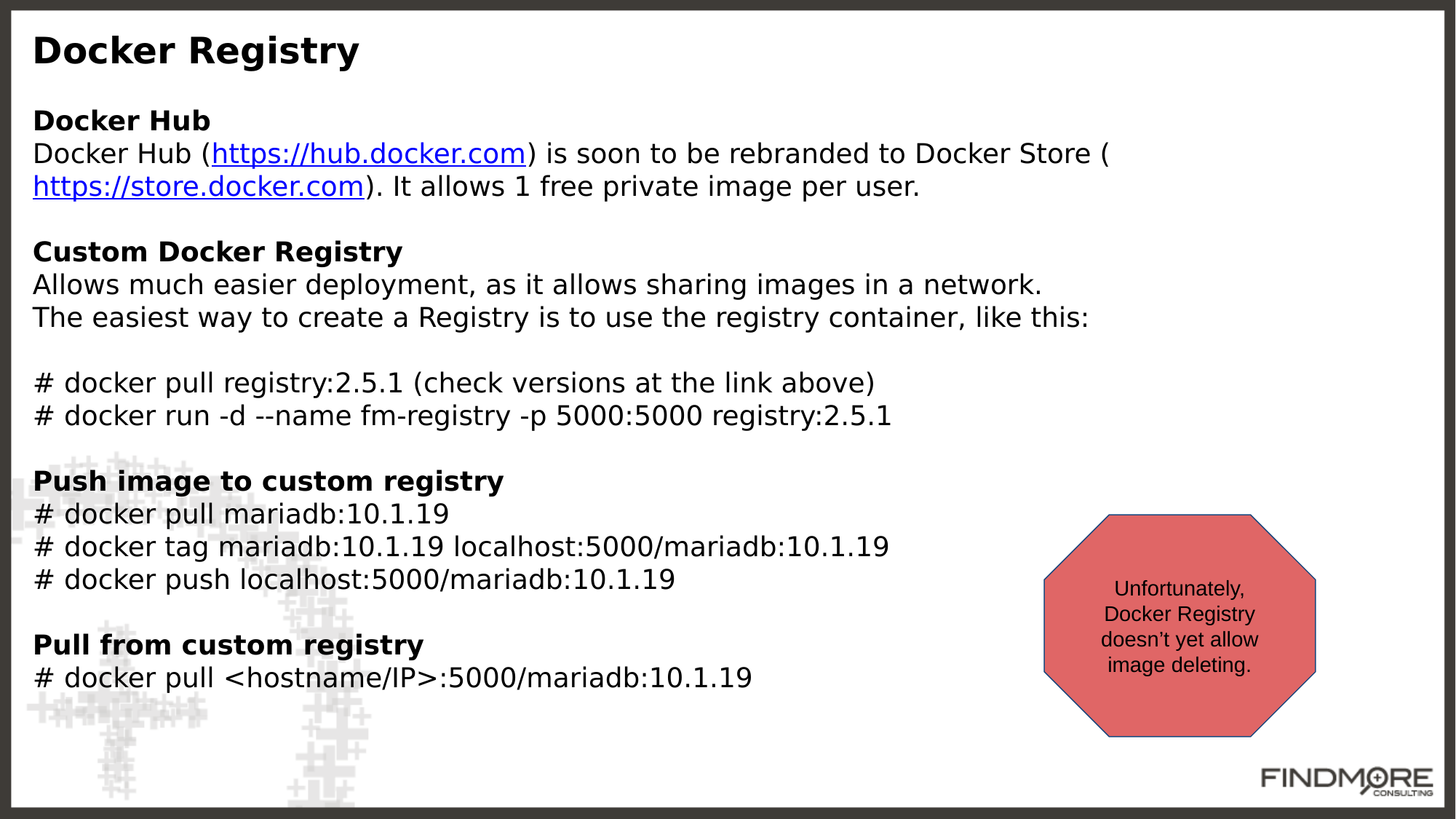

Docker Registry

Docker Hub
Docker Hub (https://hub.docker.com) is soon to be rebranded to Docker Store (https://store.docker.com). It allows 1 free private image per user.

Custom Docker Registry
Allows much easier deployment, as it allows sharing images in a network.
The easiest way to create a Registry is to use the registry container, like this:

# docker pull registry:2.5.1 (check versions at the link above)
# docker run -d --name fm-registry -p 5000:5000 registry:2.5.1

Push image to custom registry
# docker pull mariadb:10.1.19
# docker tag mariadb:10.1.19 localhost:5000/mariadb:10.1.19
# docker push localhost:5000/mariadb:10.1.19

Pull from custom registry
# docker pull <hostname/IP>:5000/mariadb:10.1.19

Unfortunately, Docker Registry doesn’t yet allow image deleting.